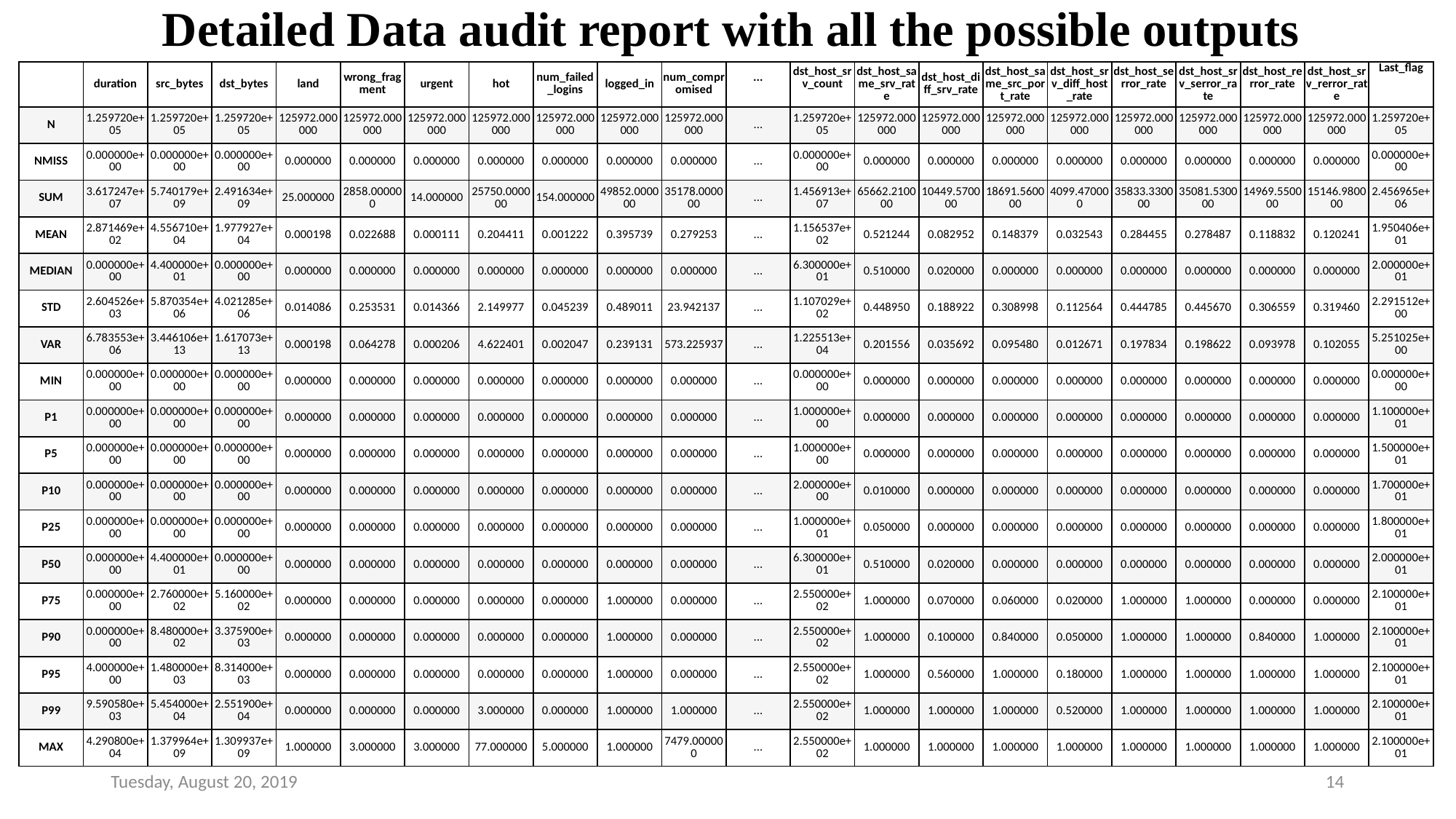

Detailed Data audit report with all the possible outputs
|  | duration | src\_bytes | dst\_bytes | land | wrong\_fragment | urgent | hot | num\_failed\_logins | logged\_in | num\_compromised | ... | dst\_host\_srv\_count | dst\_host\_same\_srv\_rate | dst\_host\_diff\_srv\_rate | dst\_host\_same\_src\_port\_rate | dst\_host\_srv\_diff\_host\_rate | dst\_host\_serror\_rate | dst\_host\_srv\_serror\_rate | dst\_host\_rerror\_rate | dst\_host\_srv\_rerror\_rate | Last\_flag |
| --- | --- | --- | --- | --- | --- | --- | --- | --- | --- | --- | --- | --- | --- | --- | --- | --- | --- | --- | --- | --- | --- |
| N | 1.259720e+05 | 1.259720e+05 | 1.259720e+05 | 125972.000000 | 125972.000000 | 125972.000000 | 125972.000000 | 125972.000000 | 125972.000000 | 125972.000000 | ... | 1.259720e+05 | 125972.000000 | 125972.000000 | 125972.000000 | 125972.000000 | 125972.000000 | 125972.000000 | 125972.000000 | 125972.000000 | 1.259720e+05 |
| NMISS | 0.000000e+00 | 0.000000e+00 | 0.000000e+00 | 0.000000 | 0.000000 | 0.000000 | 0.000000 | 0.000000 | 0.000000 | 0.000000 | ... | 0.000000e+00 | 0.000000 | 0.000000 | 0.000000 | 0.000000 | 0.000000 | 0.000000 | 0.000000 | 0.000000 | 0.000000e+00 |
| SUM | 3.617247e+07 | 5.740179e+09 | 2.491634e+09 | 25.000000 | 2858.000000 | 14.000000 | 25750.000000 | 154.000000 | 49852.000000 | 35178.000000 | ... | 1.456913e+07 | 65662.210000 | 10449.570000 | 18691.560000 | 4099.470000 | 35833.330000 | 35081.530000 | 14969.550000 | 15146.980000 | 2.456965e+06 |
| MEAN | 2.871469e+02 | 4.556710e+04 | 1.977927e+04 | 0.000198 | 0.022688 | 0.000111 | 0.204411 | 0.001222 | 0.395739 | 0.279253 | ... | 1.156537e+02 | 0.521244 | 0.082952 | 0.148379 | 0.032543 | 0.284455 | 0.278487 | 0.118832 | 0.120241 | 1.950406e+01 |
| MEDIAN | 0.000000e+00 | 4.400000e+01 | 0.000000e+00 | 0.000000 | 0.000000 | 0.000000 | 0.000000 | 0.000000 | 0.000000 | 0.000000 | ... | 6.300000e+01 | 0.510000 | 0.020000 | 0.000000 | 0.000000 | 0.000000 | 0.000000 | 0.000000 | 0.000000 | 2.000000e+01 |
| STD | 2.604526e+03 | 5.870354e+06 | 4.021285e+06 | 0.014086 | 0.253531 | 0.014366 | 2.149977 | 0.045239 | 0.489011 | 23.942137 | ... | 1.107029e+02 | 0.448950 | 0.188922 | 0.308998 | 0.112564 | 0.444785 | 0.445670 | 0.306559 | 0.319460 | 2.291512e+00 |
| VAR | 6.783553e+06 | 3.446106e+13 | 1.617073e+13 | 0.000198 | 0.064278 | 0.000206 | 4.622401 | 0.002047 | 0.239131 | 573.225937 | ... | 1.225513e+04 | 0.201556 | 0.035692 | 0.095480 | 0.012671 | 0.197834 | 0.198622 | 0.093978 | 0.102055 | 5.251025e+00 |
| MIN | 0.000000e+00 | 0.000000e+00 | 0.000000e+00 | 0.000000 | 0.000000 | 0.000000 | 0.000000 | 0.000000 | 0.000000 | 0.000000 | ... | 0.000000e+00 | 0.000000 | 0.000000 | 0.000000 | 0.000000 | 0.000000 | 0.000000 | 0.000000 | 0.000000 | 0.000000e+00 |
| P1 | 0.000000e+00 | 0.000000e+00 | 0.000000e+00 | 0.000000 | 0.000000 | 0.000000 | 0.000000 | 0.000000 | 0.000000 | 0.000000 | ... | 1.000000e+00 | 0.000000 | 0.000000 | 0.000000 | 0.000000 | 0.000000 | 0.000000 | 0.000000 | 0.000000 | 1.100000e+01 |
| P5 | 0.000000e+00 | 0.000000e+00 | 0.000000e+00 | 0.000000 | 0.000000 | 0.000000 | 0.000000 | 0.000000 | 0.000000 | 0.000000 | ... | 1.000000e+00 | 0.000000 | 0.000000 | 0.000000 | 0.000000 | 0.000000 | 0.000000 | 0.000000 | 0.000000 | 1.500000e+01 |
| P10 | 0.000000e+00 | 0.000000e+00 | 0.000000e+00 | 0.000000 | 0.000000 | 0.000000 | 0.000000 | 0.000000 | 0.000000 | 0.000000 | ... | 2.000000e+00 | 0.010000 | 0.000000 | 0.000000 | 0.000000 | 0.000000 | 0.000000 | 0.000000 | 0.000000 | 1.700000e+01 |
| P25 | 0.000000e+00 | 0.000000e+00 | 0.000000e+00 | 0.000000 | 0.000000 | 0.000000 | 0.000000 | 0.000000 | 0.000000 | 0.000000 | ... | 1.000000e+01 | 0.050000 | 0.000000 | 0.000000 | 0.000000 | 0.000000 | 0.000000 | 0.000000 | 0.000000 | 1.800000e+01 |
| P50 | 0.000000e+00 | 4.400000e+01 | 0.000000e+00 | 0.000000 | 0.000000 | 0.000000 | 0.000000 | 0.000000 | 0.000000 | 0.000000 | ... | 6.300000e+01 | 0.510000 | 0.020000 | 0.000000 | 0.000000 | 0.000000 | 0.000000 | 0.000000 | 0.000000 | 2.000000e+01 |
| P75 | 0.000000e+00 | 2.760000e+02 | 5.160000e+02 | 0.000000 | 0.000000 | 0.000000 | 0.000000 | 0.000000 | 1.000000 | 0.000000 | ... | 2.550000e+02 | 1.000000 | 0.070000 | 0.060000 | 0.020000 | 1.000000 | 1.000000 | 0.000000 | 0.000000 | 2.100000e+01 |
| P90 | 0.000000e+00 | 8.480000e+02 | 3.375900e+03 | 0.000000 | 0.000000 | 0.000000 | 0.000000 | 0.000000 | 1.000000 | 0.000000 | ... | 2.550000e+02 | 1.000000 | 0.100000 | 0.840000 | 0.050000 | 1.000000 | 1.000000 | 0.840000 | 1.000000 | 2.100000e+01 |
| P95 | 4.000000e+00 | 1.480000e+03 | 8.314000e+03 | 0.000000 | 0.000000 | 0.000000 | 0.000000 | 0.000000 | 1.000000 | 0.000000 | ... | 2.550000e+02 | 1.000000 | 0.560000 | 1.000000 | 0.180000 | 1.000000 | 1.000000 | 1.000000 | 1.000000 | 2.100000e+01 |
| P99 | 9.590580e+03 | 5.454000e+04 | 2.551900e+04 | 0.000000 | 0.000000 | 0.000000 | 3.000000 | 0.000000 | 1.000000 | 1.000000 | ... | 2.550000e+02 | 1.000000 | 1.000000 | 1.000000 | 0.520000 | 1.000000 | 1.000000 | 1.000000 | 1.000000 | 2.100000e+01 |
| MAX | 4.290800e+04 | 1.379964e+09 | 1.309937e+09 | 1.000000 | 3.000000 | 3.000000 | 77.000000 | 5.000000 | 1.000000 | 7479.000000 | ... | 2.550000e+02 | 1.000000 | 1.000000 | 1.000000 | 1.000000 | 1.000000 | 1.000000 | 1.000000 | 1.000000 | 2.100000e+01 |
Tuesday, August 20, 2019
14